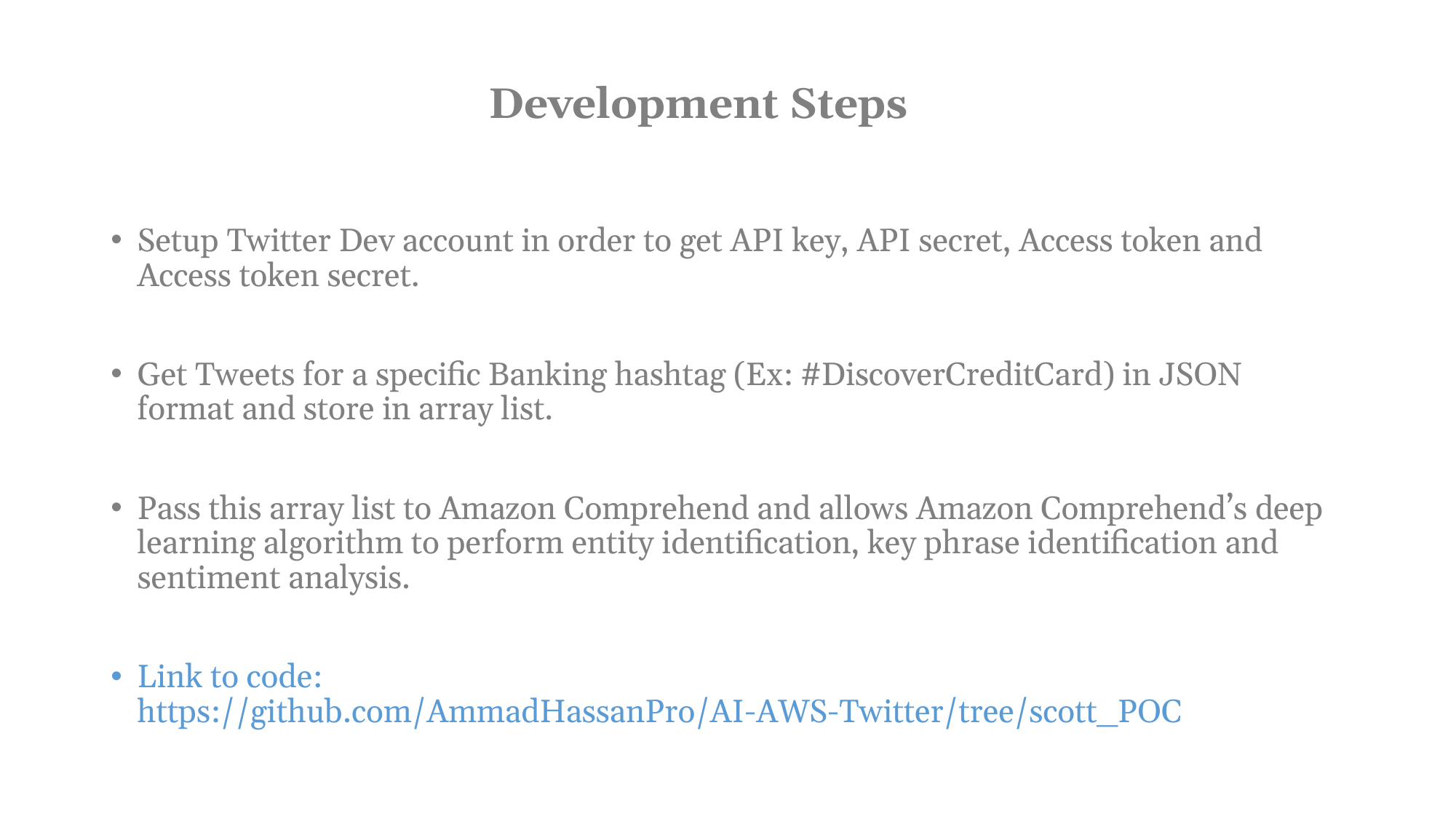

# Development Steps
Setup Twitter Dev account in order to get API key, API secret, Access token and Access token secret.

Get Tweets for a specific Banking hashtag (Ex: #DiscoverCreditCard) in JSON format and store in array list.

Pass this array list to Amazon Comprehend and allows Amazon Comprehend’s deep learning algorithm to perform entity identification, key phrase identification and sentiment analysis.

Link to code: https://github.com/AmmadHassanPro/AI-AWS-Twitter/tree/scott_POC